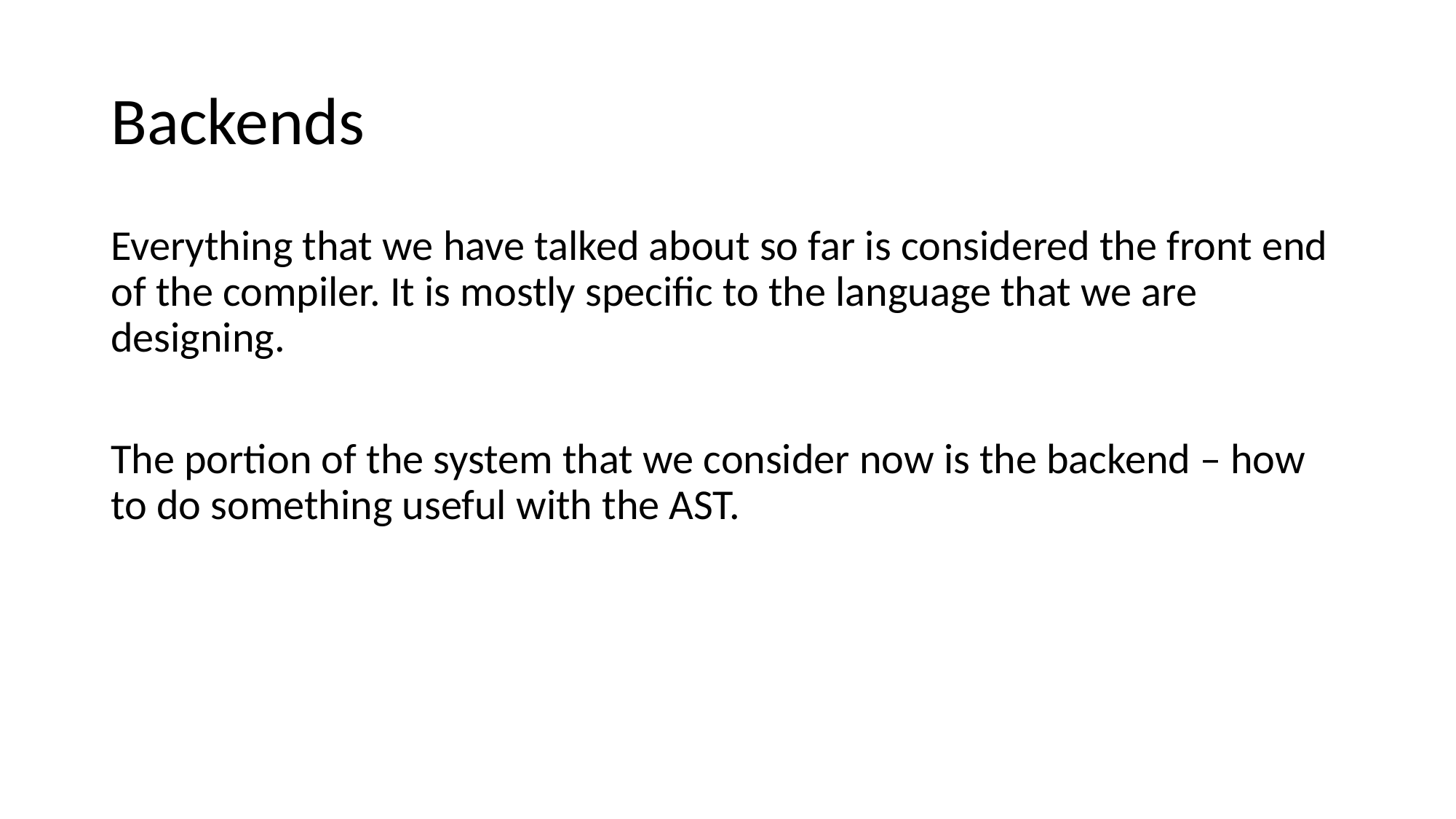

# Backends
Everything that we have talked about so far is considered the front end of the compiler. It is mostly specific to the language that we are designing.

The portion of the system that we consider now is the backend – how to do something useful with the AST.